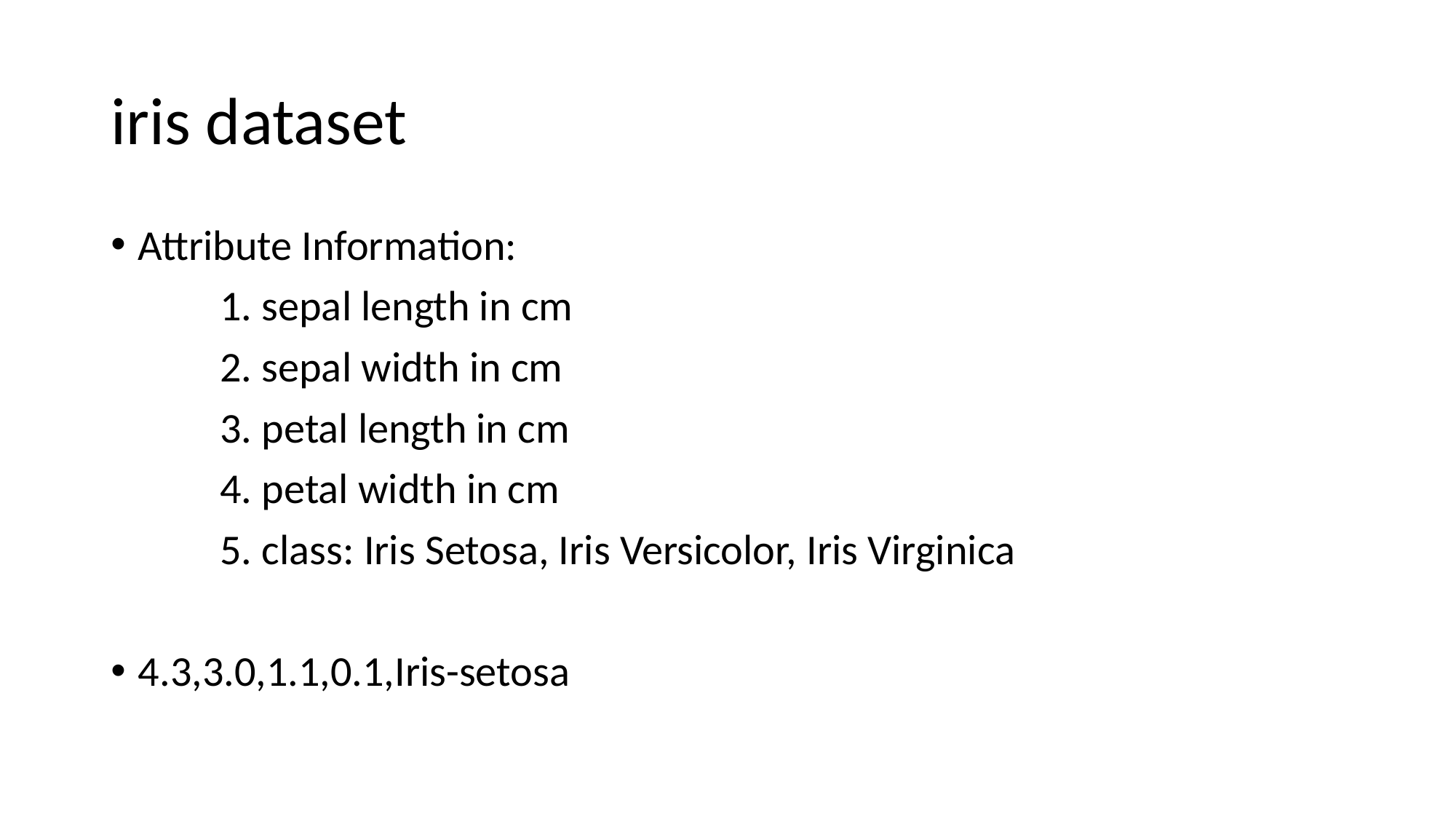

# iris dataset
Attribute Information:
	1. sepal length in cm
	2. sepal width in cm
	3. petal length in cm
	4. petal width in cm
	5. class: Iris Setosa, Iris Versicolor, Iris Virginica

4.3,3.0,1.1,0.1,Iris-setosa